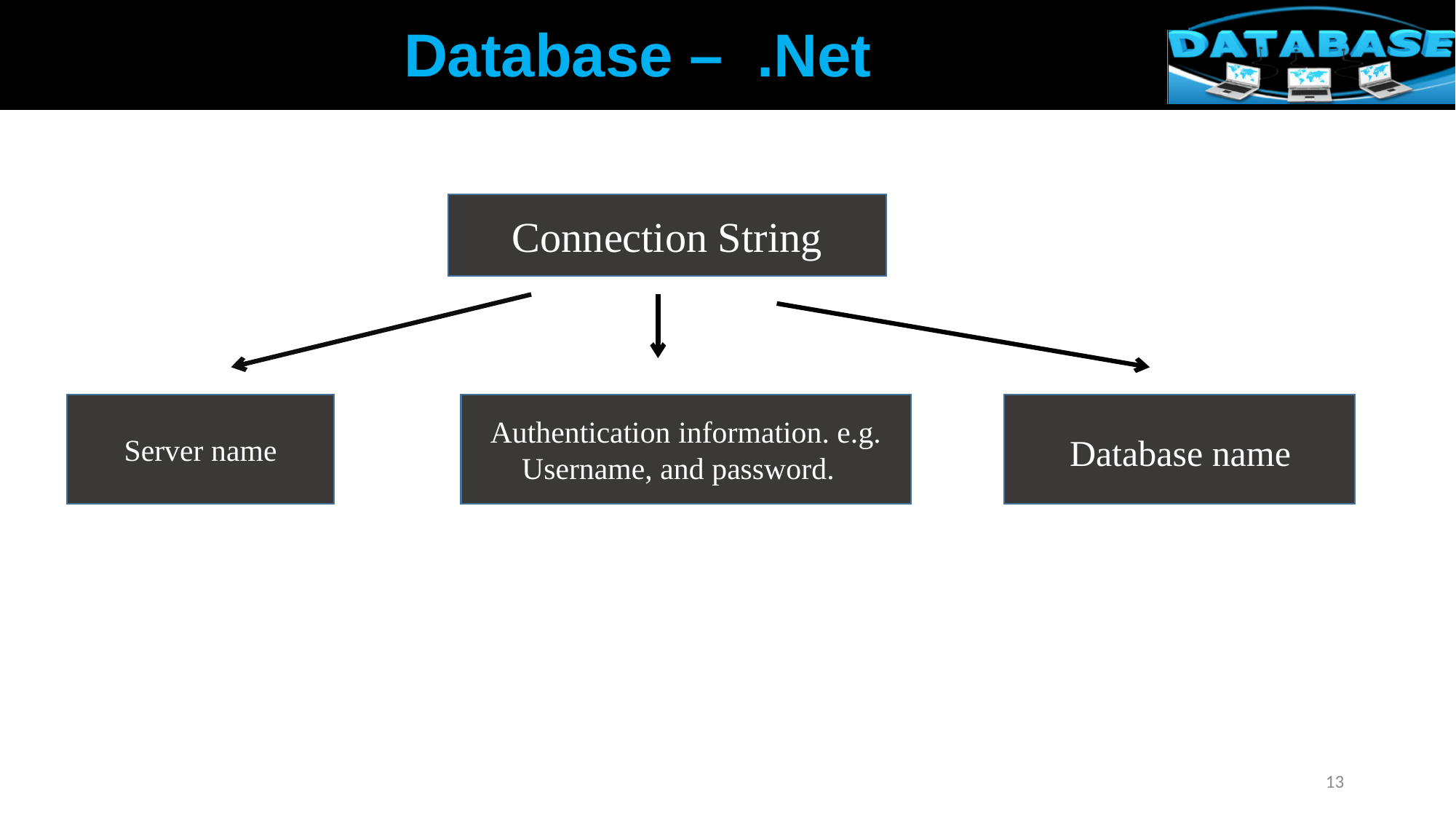

Database –  .Net
Connection String
Server name
Authentication information. e.g. Username, and password.
 Database name
13